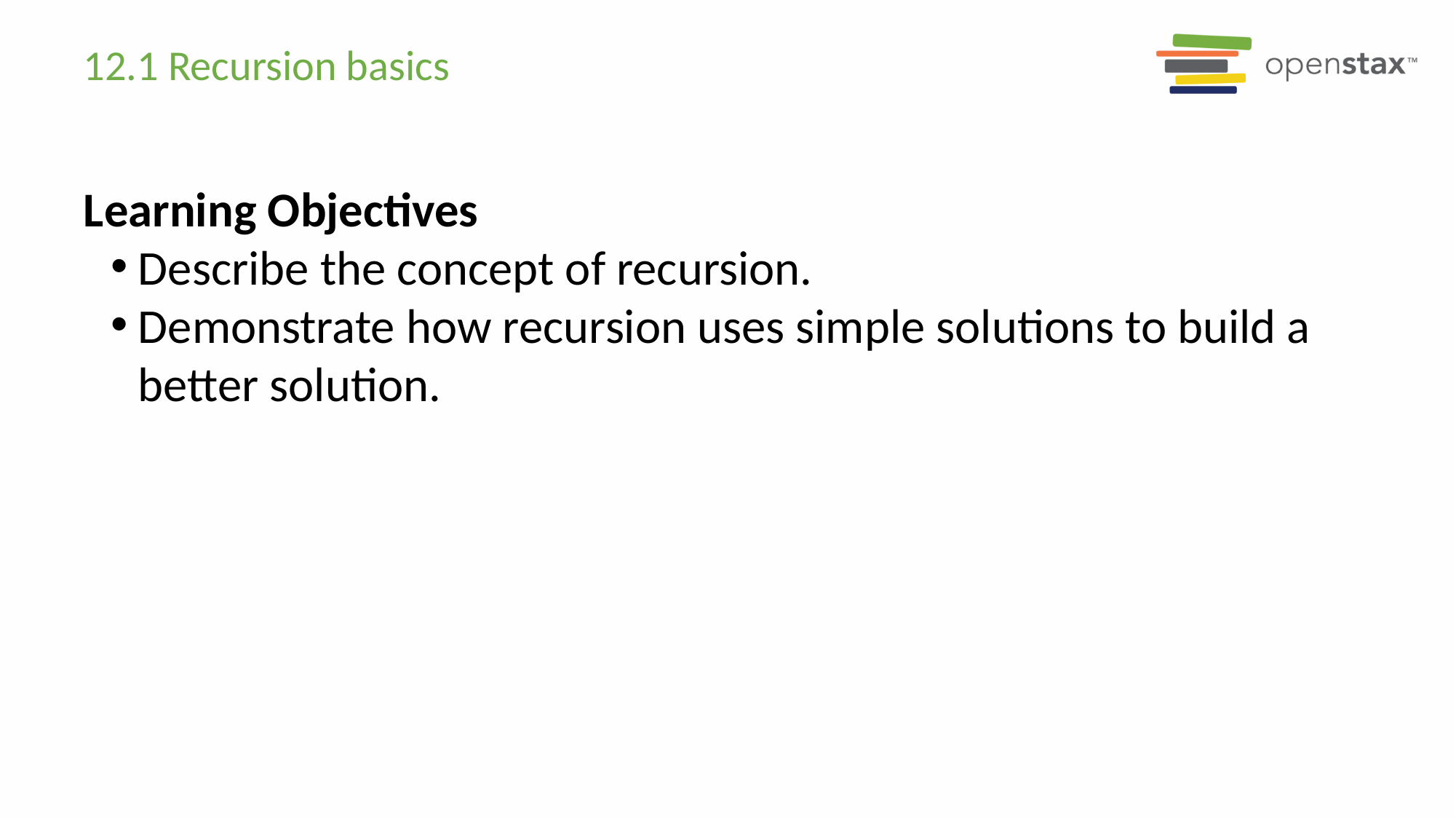

# 12.1 Recursion basics
Learning Objectives
Describe the concept of recursion.
Demonstrate how recursion uses simple solutions to build a better solution.